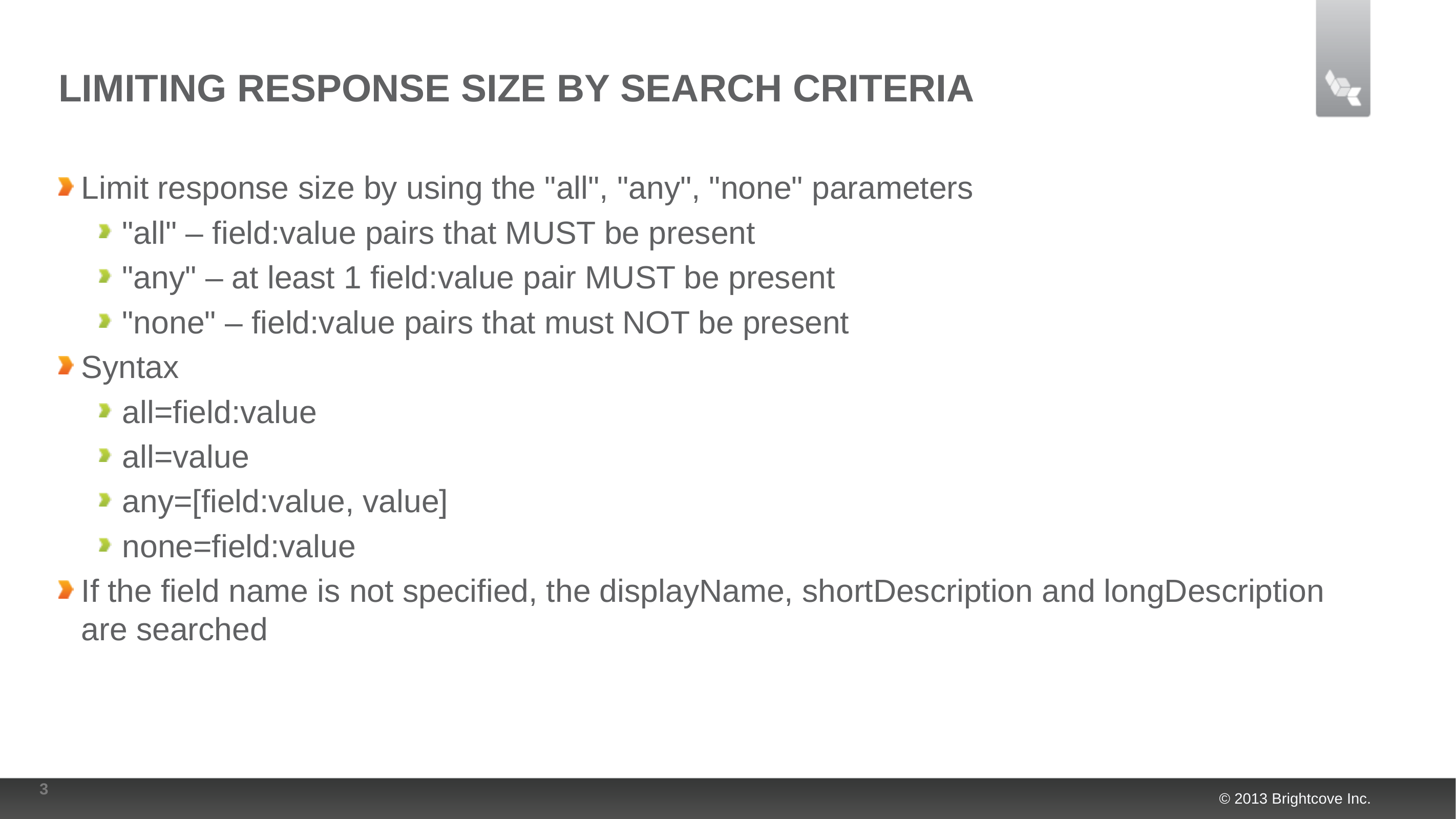

# Limiting Response Size by search criteria
Limit response size by using the "all", "any", "none" parameters
"all" – field:value pairs that MUST be present
"any" – at least 1 field:value pair MUST be present
"none" – field:value pairs that must NOT be present
Syntax
all=field:value
all=value
any=[field:value, value]
none=field:value
If the field name is not specified, the displayName, shortDescription and longDescription are searched
3